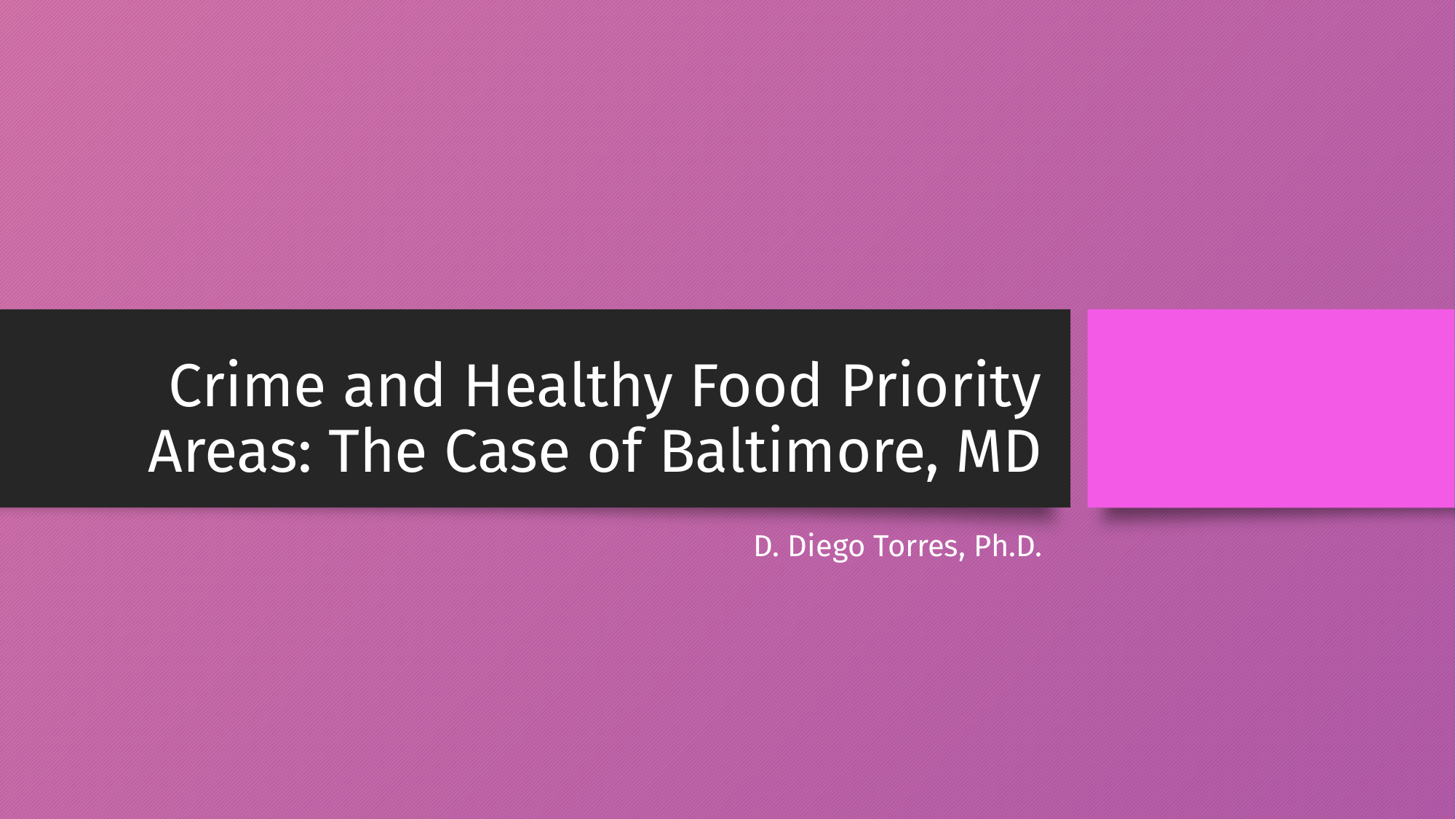

# Crime and Healthy Food Priority Areas: The Case of Baltimore, MD
D. Diego Torres, Ph.D.